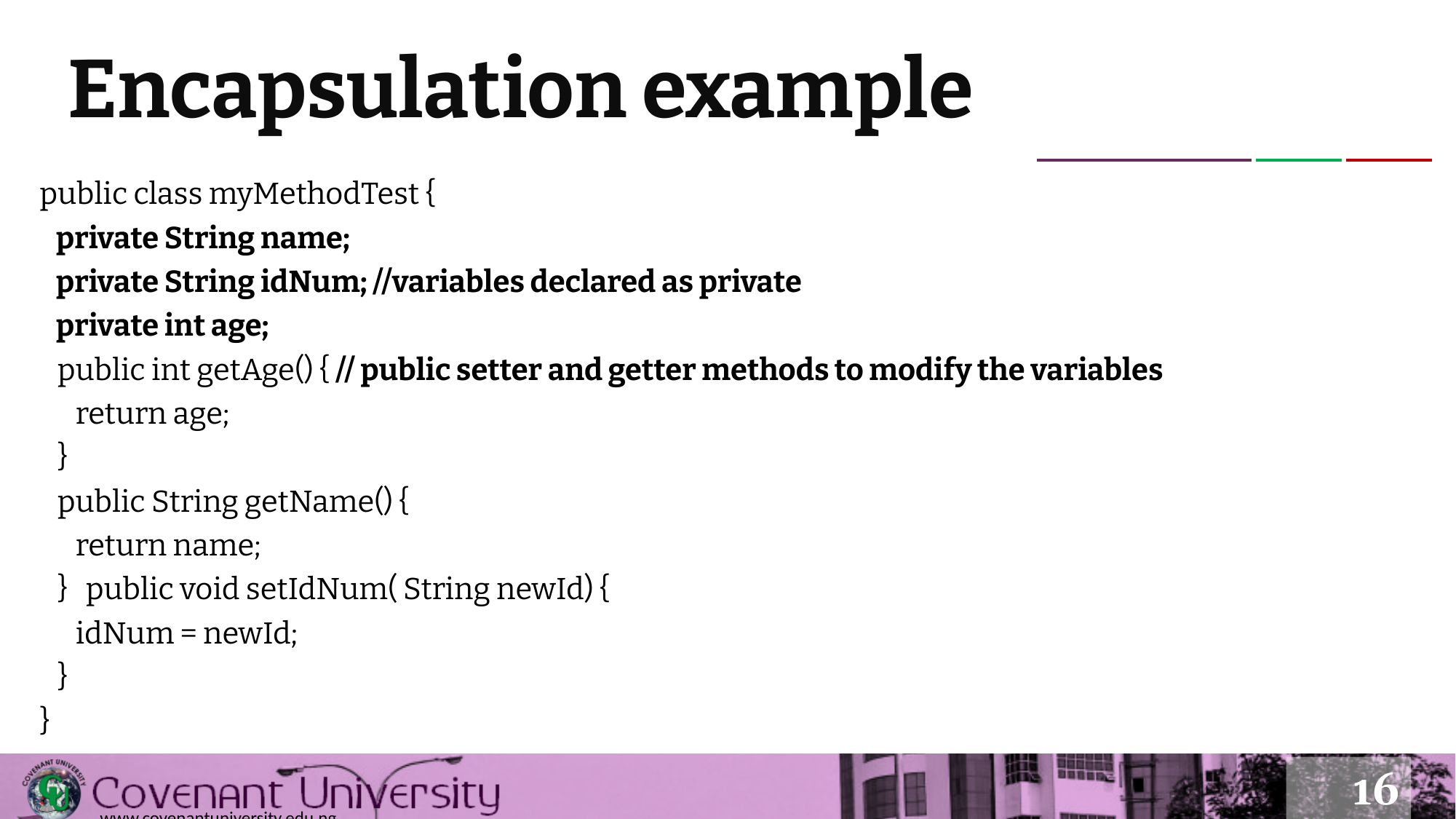

# Encapsulation example
public class myMethodTest {
   private String name;
   private String idNum; //variables declared as private
   private int age;
   public int getAge() { // public setter and getter methods to modify the variables
      return age;
   }
   public String getName() {
      return name;
   }   public void setIdNum( String newId) {
      idNum = newId;
   }
}